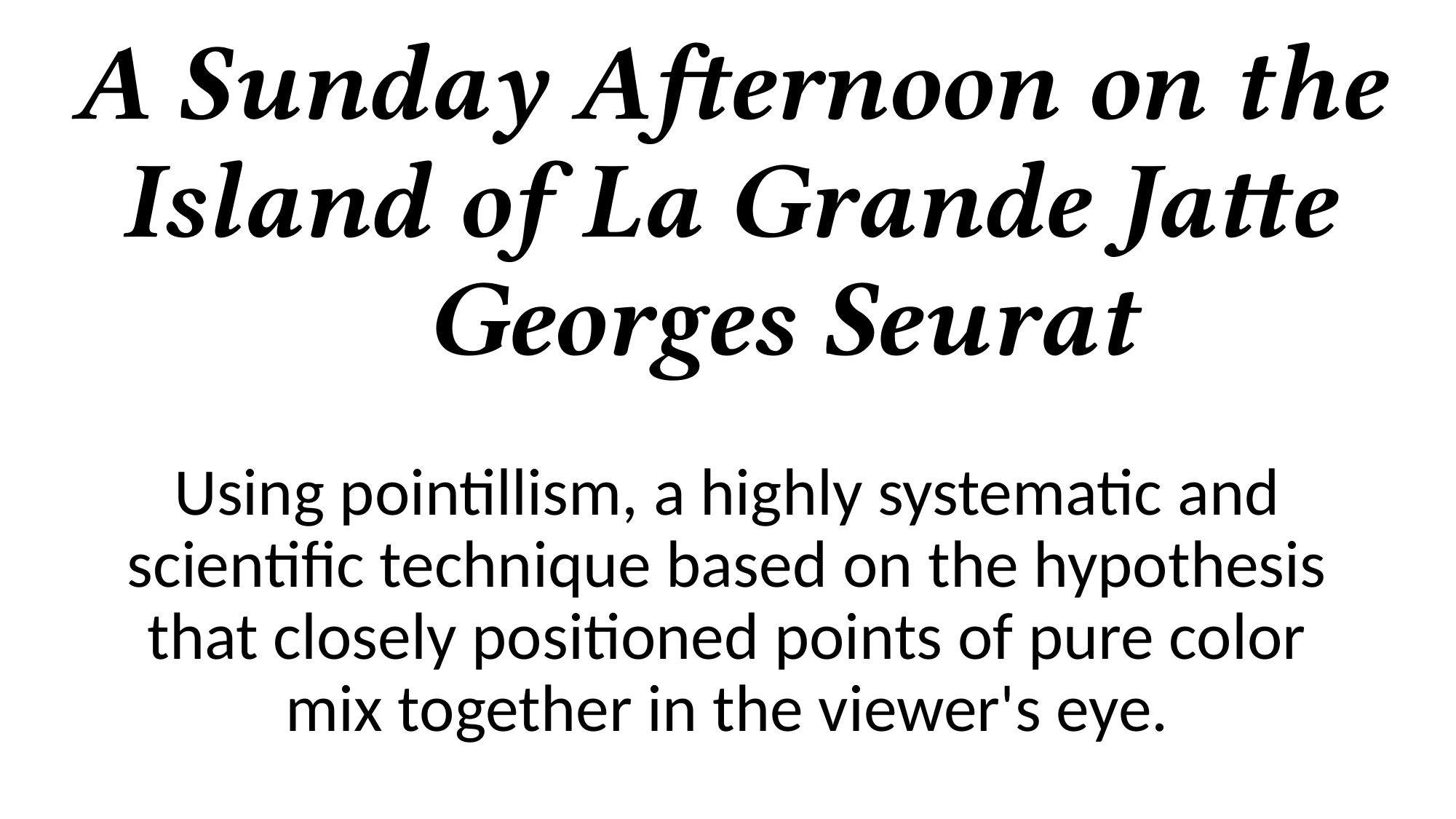

# A Sunday Afternoon on the Island of La Grande Jatte Georges Seurat
Using pointillism, a highly systematic and scientific technique based on the hypothesis that closely positioned points of pure color mix together in the viewer's eye.